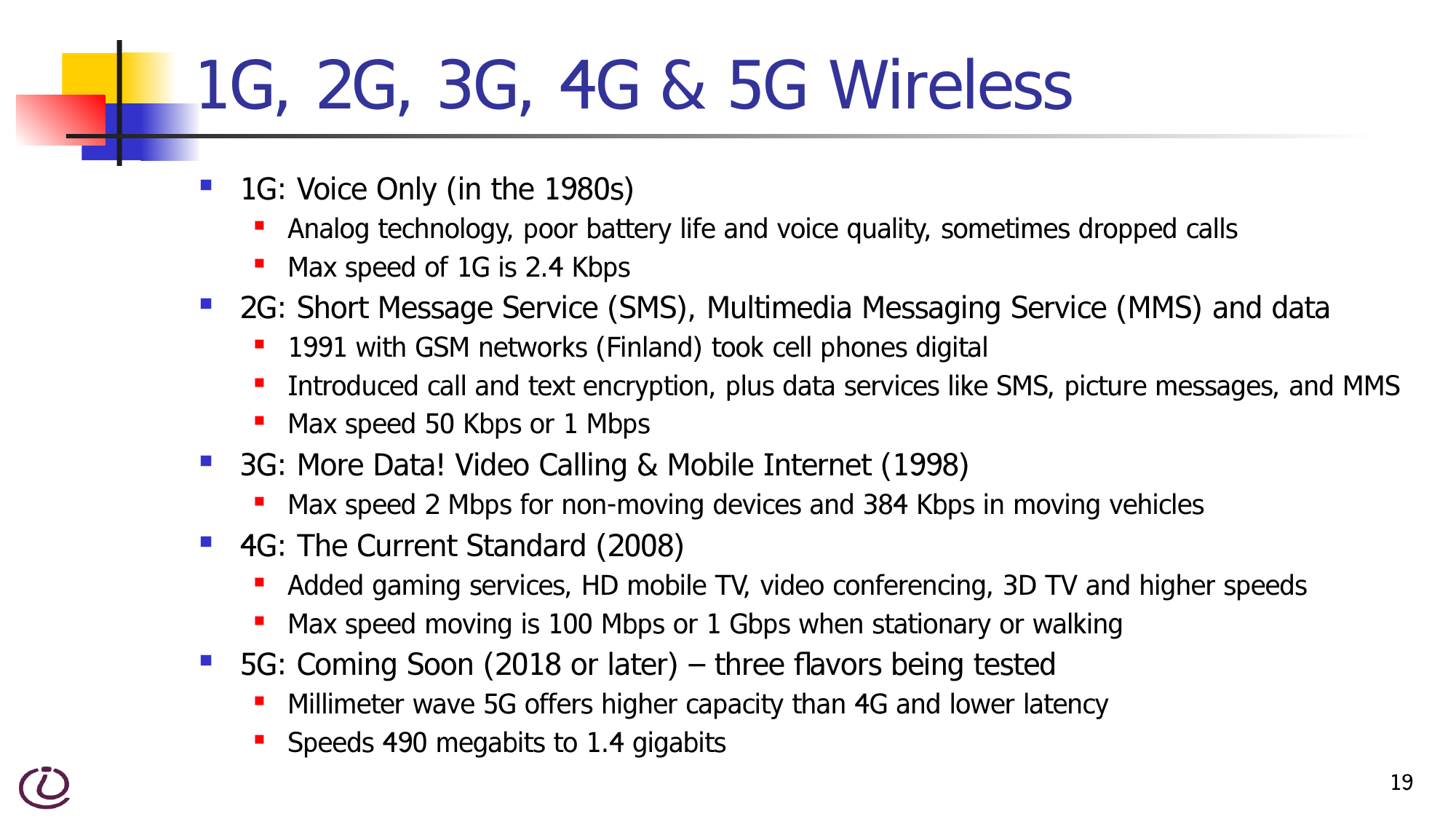

# 1G, 2G, 3G, 4G & 5G Wireless
1G: Voice Only (in the 1980s)
Analog technology, poor battery life and voice quality, sometimes dropped calls
Max speed of 1G is 2.4 Kbps
2G: Short Message Service (SMS), Multimedia Messaging Service (MMS) and data
1991 with GSM networks (Finland) took cell phones digital
Introduced call and text encryption, plus data services like SMS, picture messages, and MMS
Max speed 50 Kbps or 1 Mbps
3G: More Data! Video Calling & Mobile Internet (1998)
Max speed 2 Mbps for non-moving devices and 384 Kbps in moving vehicles
4G: The Current Standard (2008)
Added gaming services, HD mobile TV, video conferencing, 3D TV and higher speeds
Max speed moving is 100 Mbps or 1 Gbps when stationary or walking
5G: Coming Soon (2018 or later) – three flavors being tested
Millimeter wave 5G offers higher capacity than 4G and lower latency
Speeds 490 megabits to 1.4 gigabits
19